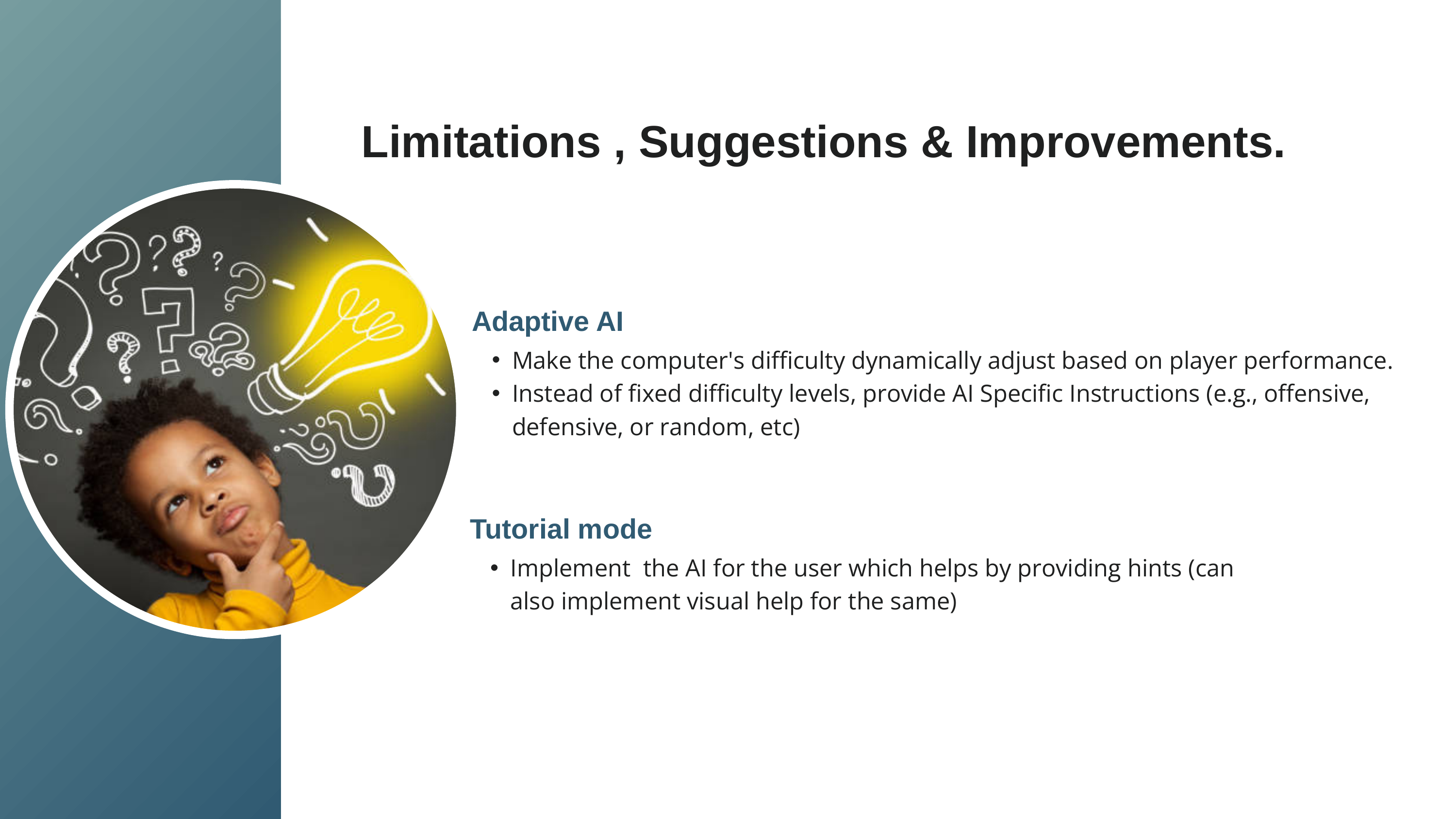

Limitations , Suggestions & Improvements.

Adaptive AI
Make the computer's difficulty dynamically adjust based on player performance.
Instead of fixed difficulty levels, provide AI Specific Instructions (e.g., offensive, defensive, or random, etc)
Tutorial mode
Implement  the AI for the user which helps by providing hints (can also implement visual help for the same)